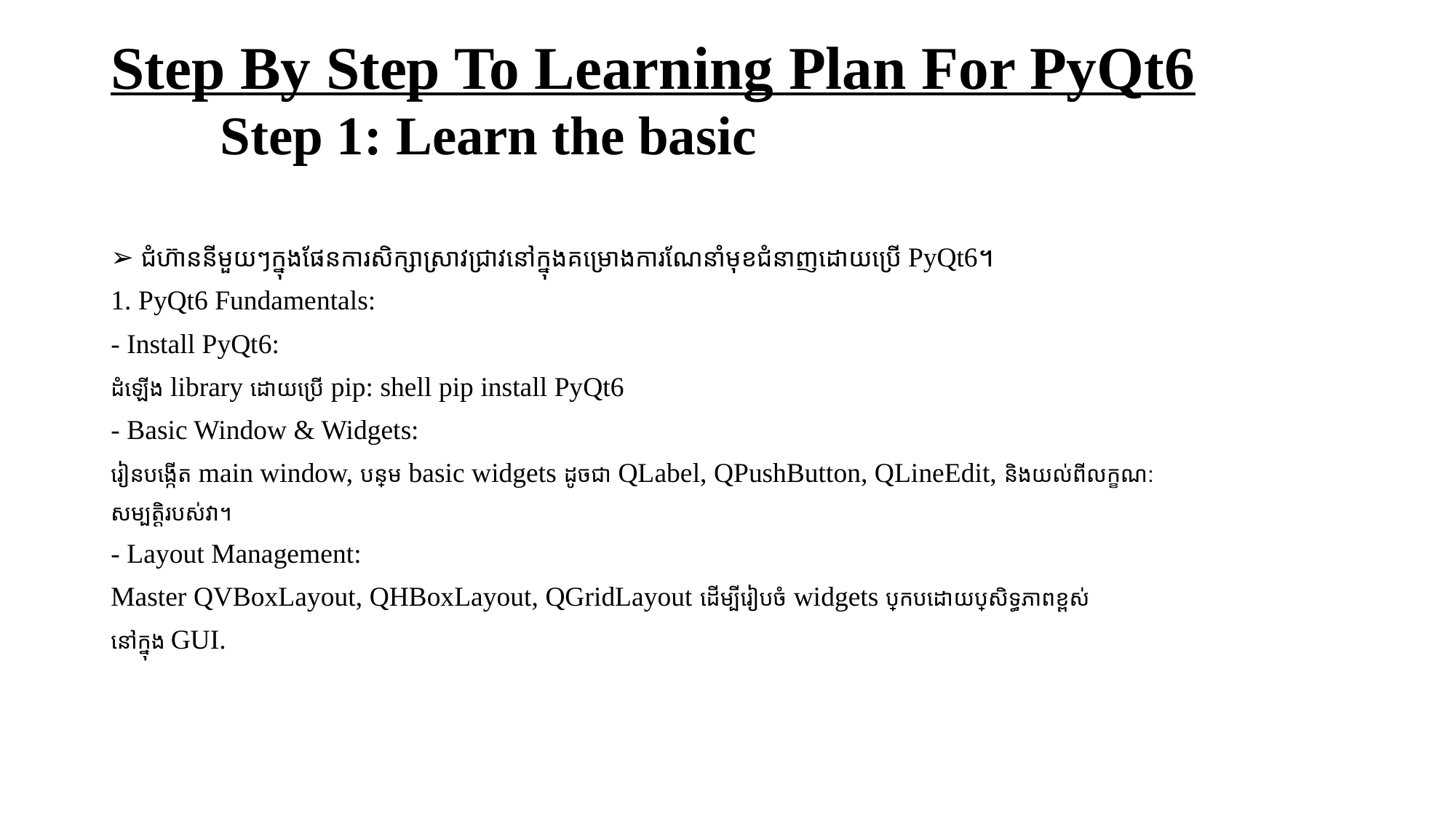

# Step By Step To Learning Plan For PyQt6 Step 1: Learn the basic
➢ ជំហ៊ាននីមួយៗក្នុងផែនការសិក្សាស្រាវជ្រាវនៅក្នុងគម្រោងការណែនាំមុខជំនាញដោយប្រើ PyQt6​។
1. PyQt6 Fundamentals:
- Install PyQt6:
ដំឡើង library ដោយប្រើ pip: shell pip install PyQt6
- Basic Window & Widgets:
រៀនបង្កើត main window, បន្ថែម basic widgets ដូចជា QLabel, QPushButton, QLineEdit, និងយល់ពីលក្ខណ:
សម្បត្តិរបស់វា។
- Layout Management:
Master QVBoxLayout, QHBoxLayout, QGridLayout ដើម្បីរៀបចំ widgets ​ប្រកបដោយប្រសិទ្ធភាពខ្ពស់
នៅក្នុង GUI.